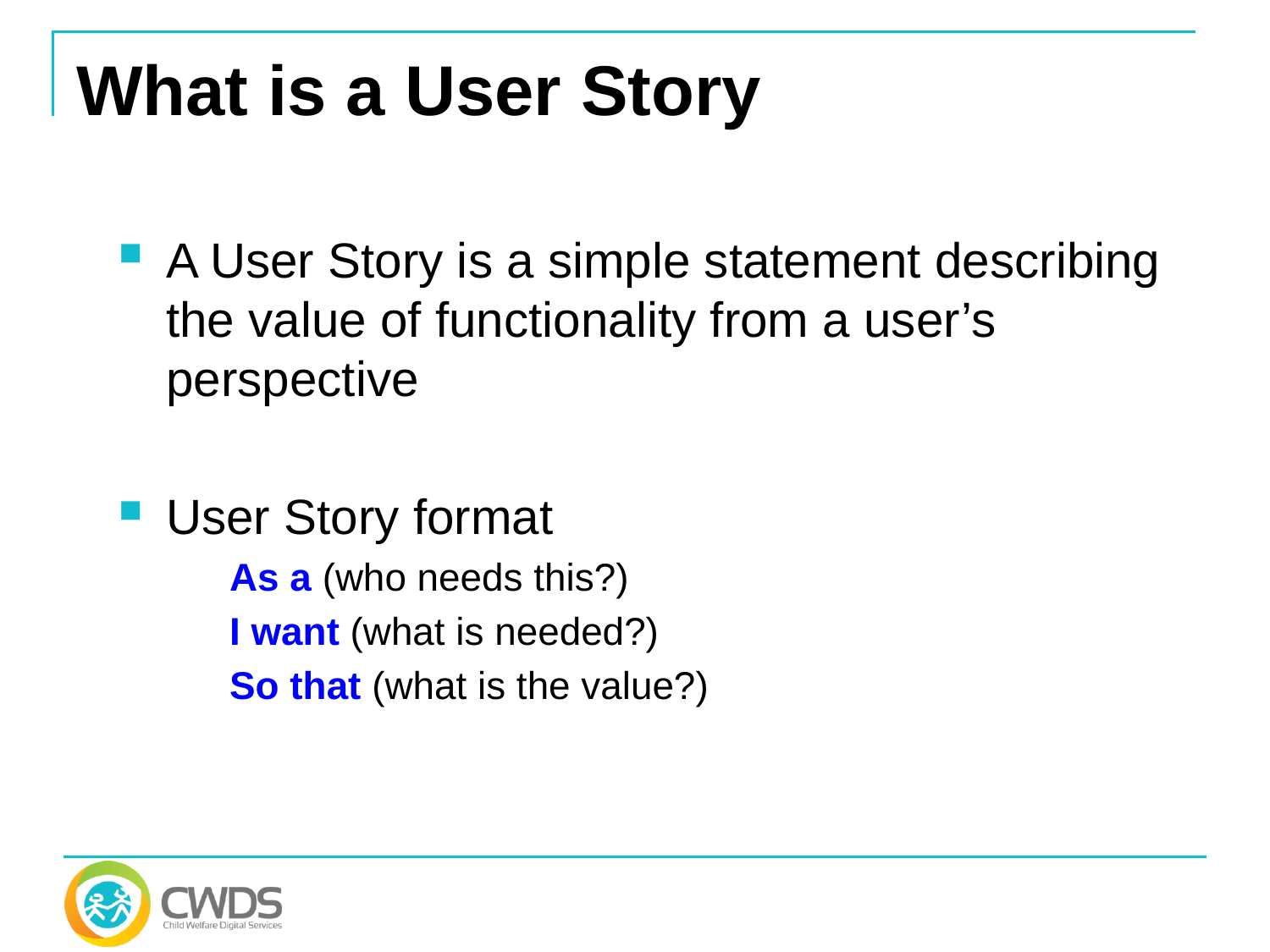

# What is a User Story
A User Story is a simple statement describing the value of functionality from a user’s perspective

User Story format
As a (who needs this?)
I want (what is needed?)
So that (what is the value?)